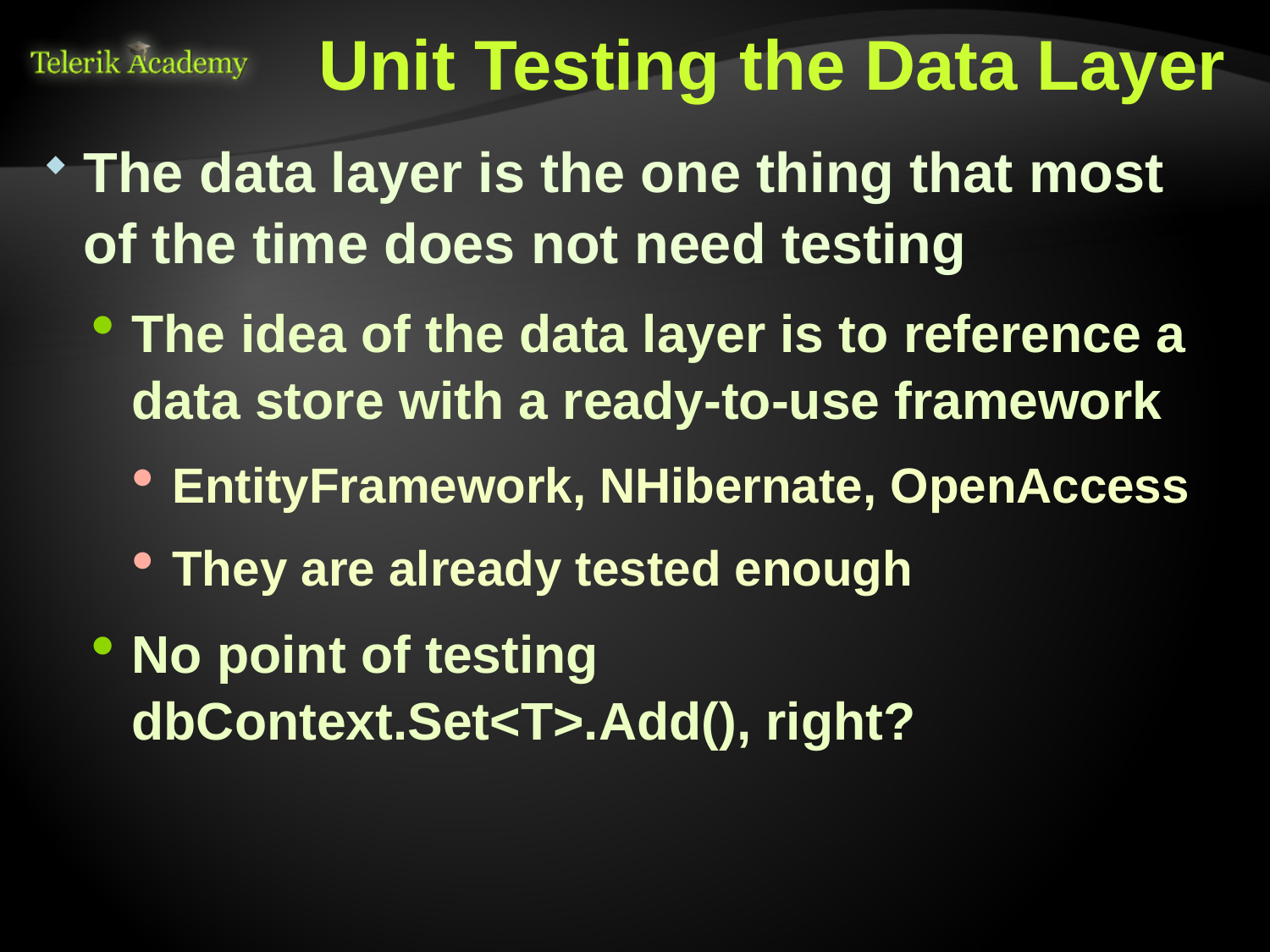

# Unit Testing the Data Layer
The data layer is the one thing that most of the time does not need testing
The idea of the data layer is to reference a data store with a ready-to-use framework
EntityFramework, NHibernate, OpenAccess
They are already tested enough
No point of testing dbContext.Set<T>.Add(), right?